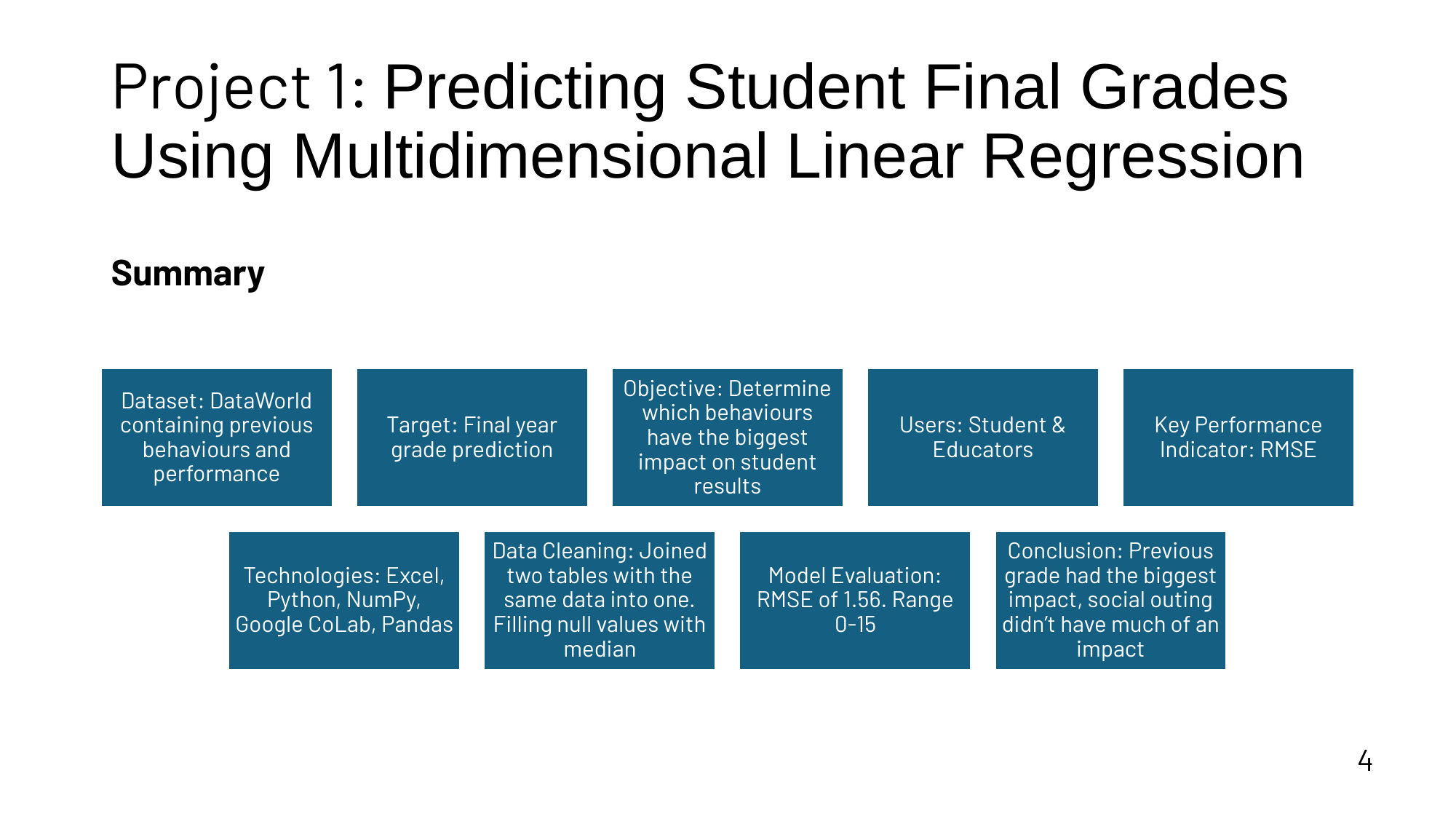

# Project 1: Predicting Student Final Grades Using Multidimensional Linear Regression
Summary
Dataset: DataWorld containing previous behaviours and performance
Target: Final year grade prediction
Objective: Determine which behaviours have the biggest impact on student results
Users: Student & Educators
Key Performance Indicator: RMSE
Technologies: Excel, Python, NumPy, Google CoLab, Pandas
Data Cleaning: Joined two tables with the same data into one. Filling null values with median
Model Evaluation: RMSE of 1.56. Range 0-15
Conclusion: Previous grade had the biggest impact, social outing didn’t have much of an impact
4